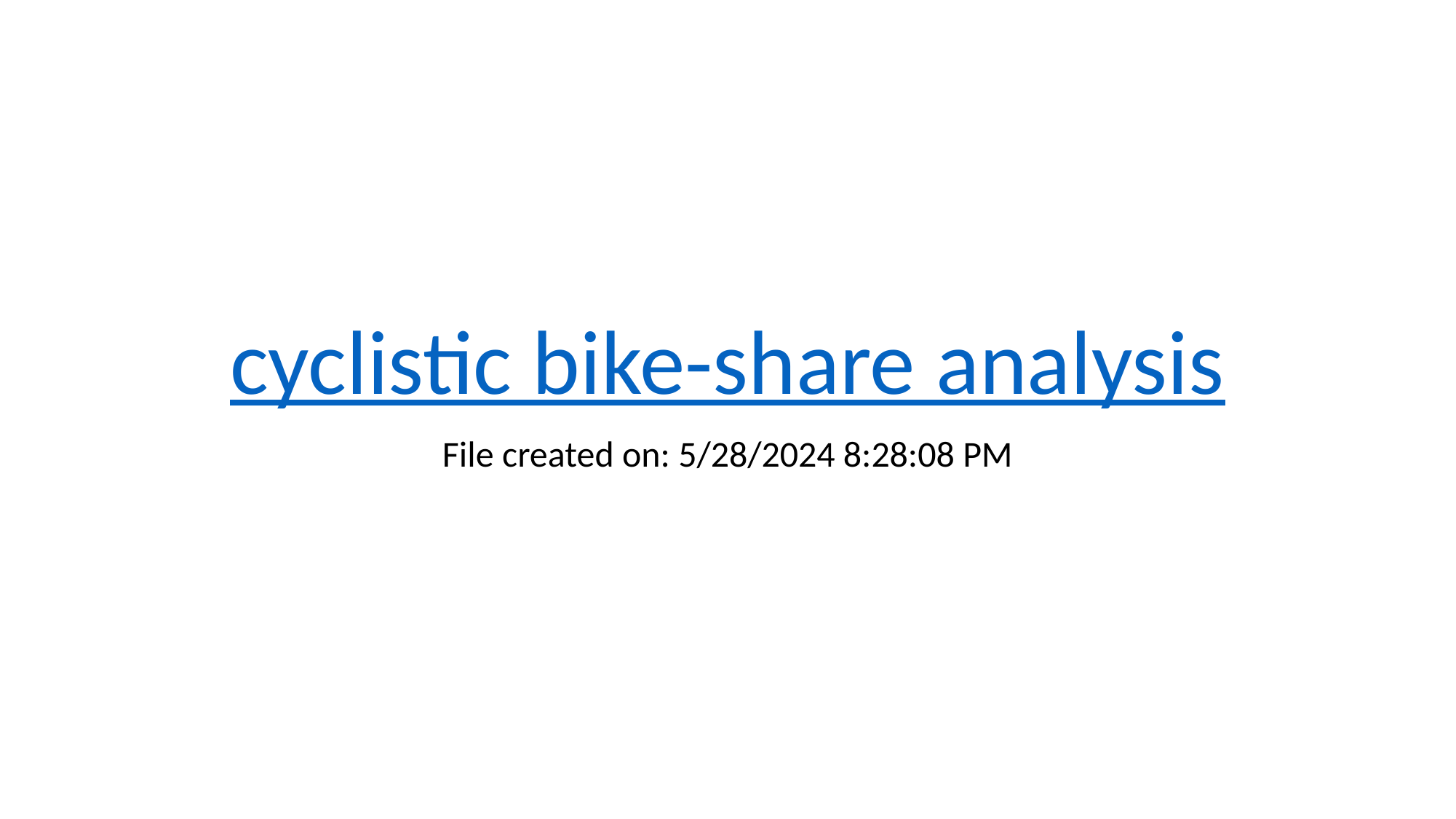

# cyclistic bike-share analysis
File created on: 5/28/2024 8:28:08 PM